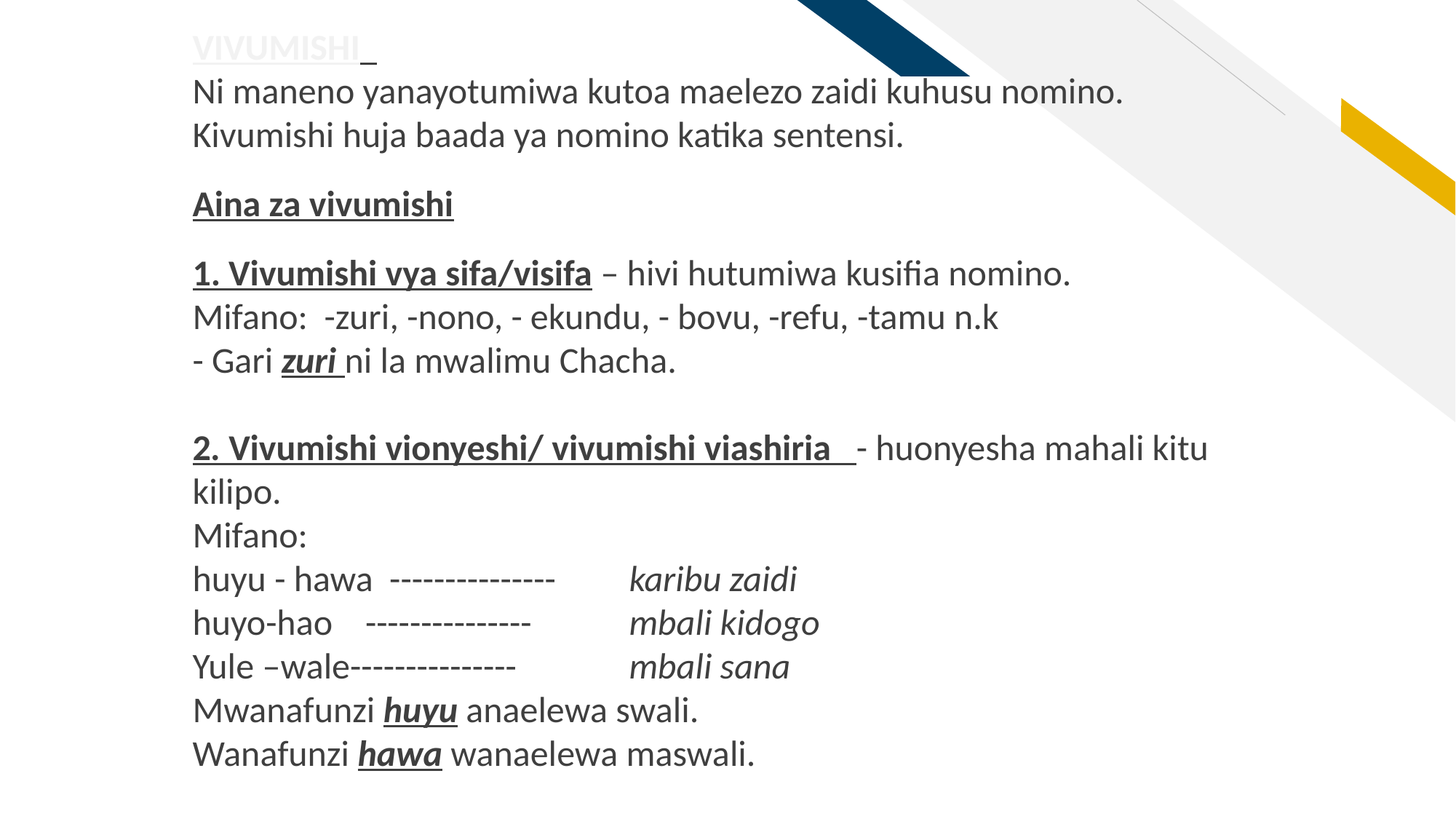

VIVUMISHI
Ni maneno yanayotumiwa kutoa maelezo zaidi kuhusu nomino.
Kivumishi huja baada ya nomino katika sentensi.

Aina za vivumishi

1. Vivumishi vya sifa/visifa – hivi hutumiwa kusifia nomino.
Mifano:  -zuri, -nono, - ekundu, - bovu, -refu, -tamu n.k
- Gari zuri ni la mwalimu Chacha.

2. Vivumishi vionyeshi/ vivumishi viashiria   - huonyesha mahali kitu kilipo.
Mifano:
huyu - hawa  ---------------	karibu zaidi
huyo-hao    ---------------    	mbali kidogo
Yule –wale---------------  	mbali sana
Mwanafunzi huyu anaelewa swali.
Wanafunzi hawa wanaelewa maswali.